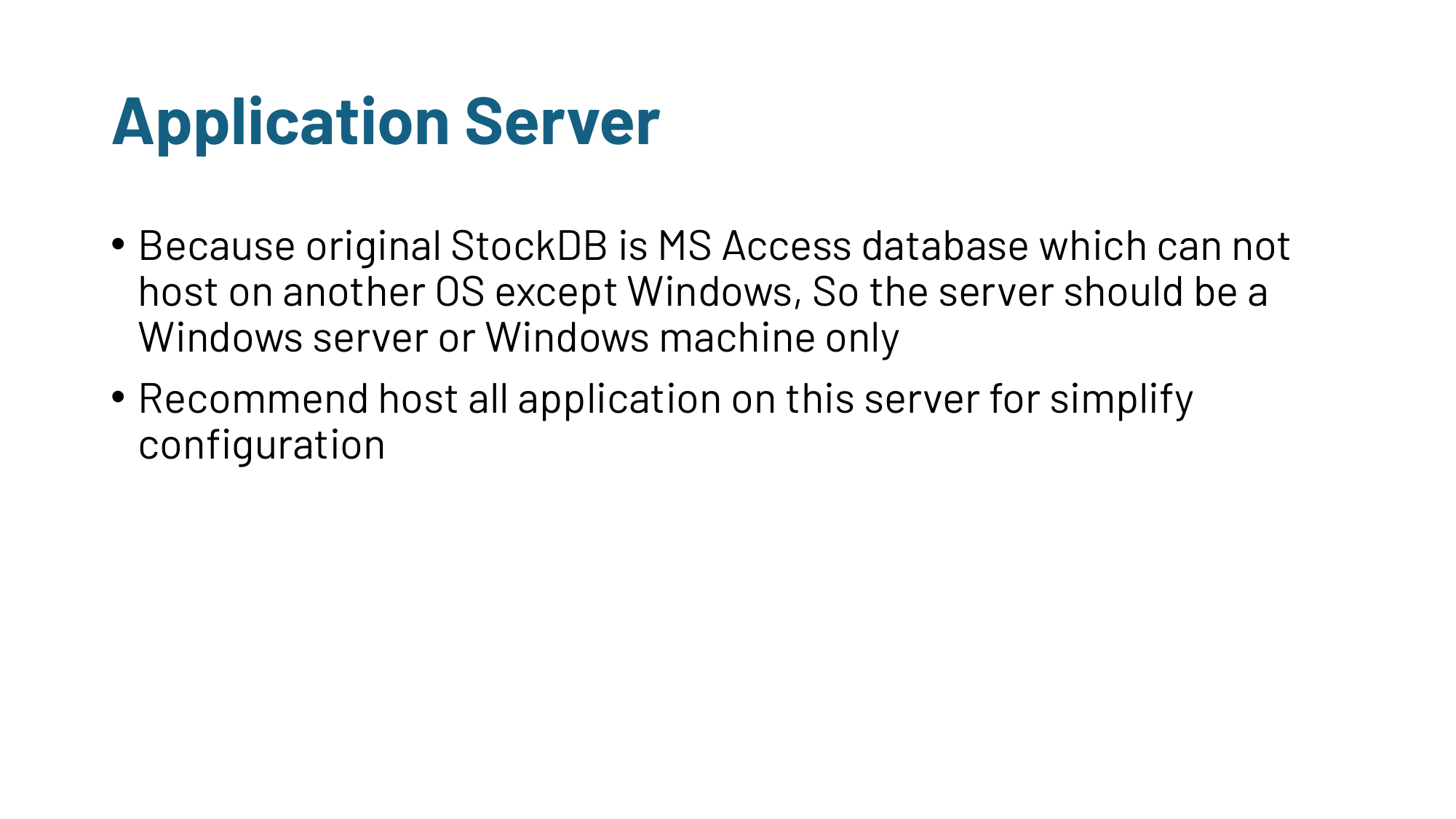

# Application Server
Because original StockDB is MS Access database which can not host on another OS except Windows, So the server should be a Windows server or Windows machine only
Recommend host all application on this server for simplify configuration